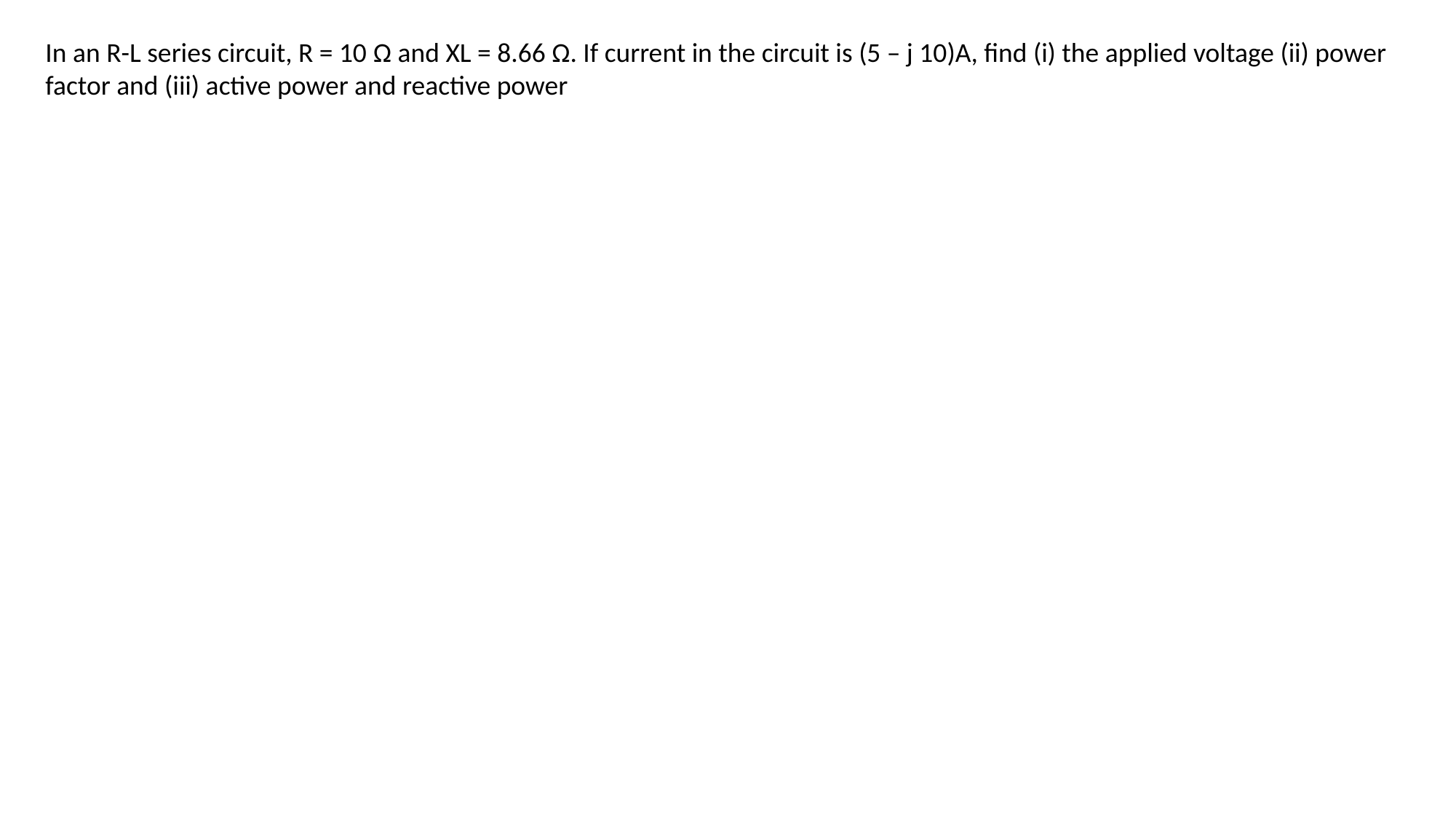

In an R-L series circuit, R = 10 Ω and XL = 8.66 Ω. If current in the circuit is (5 – j 10)A, find (i) the applied voltage (ii) power factor and (iii) active power and reactive power